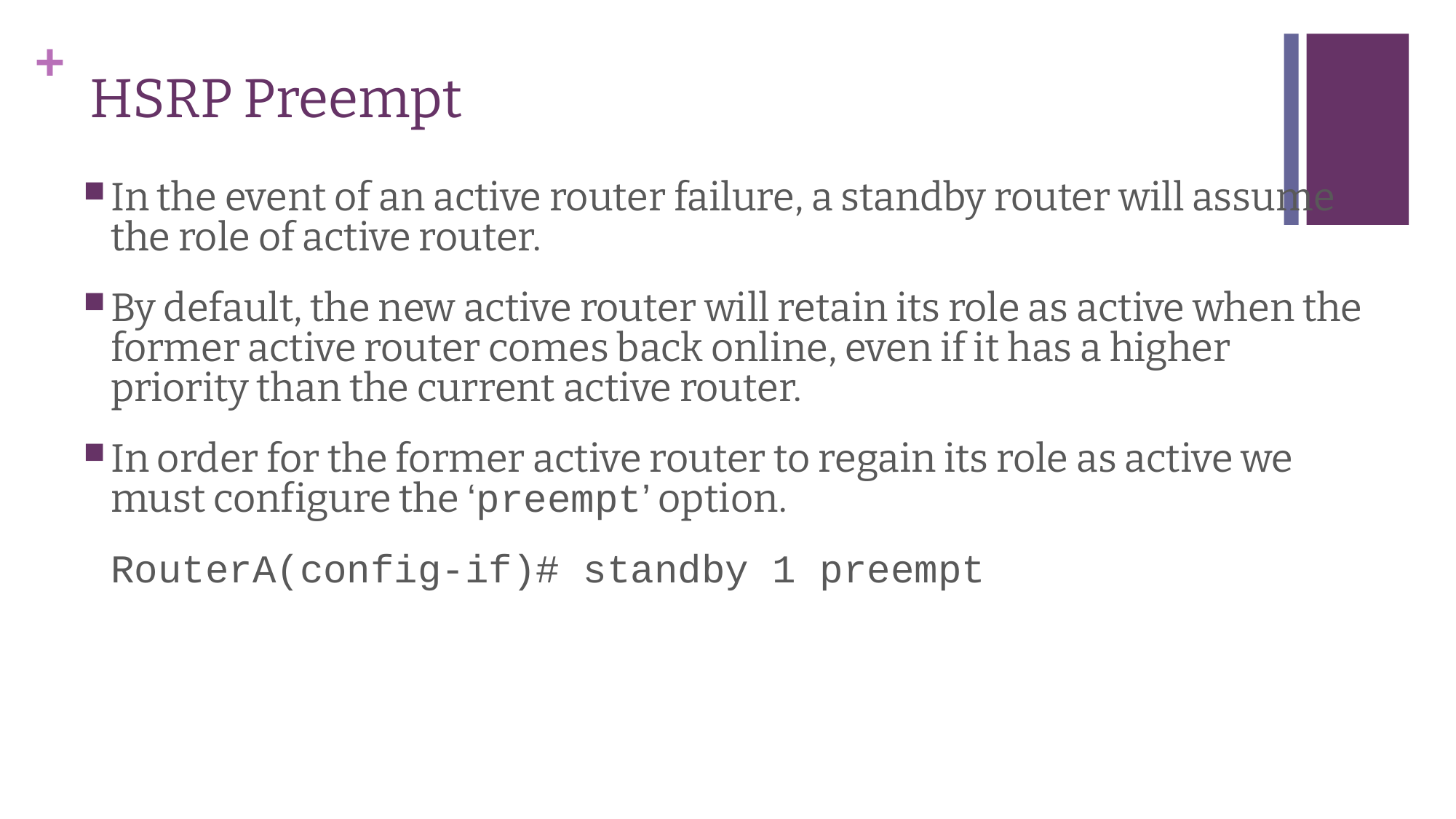

# HSRP Preempt
In the event of an active router failure, a standby router will assume the role of active router.
By default, the new active router will retain its role as active when the former active router comes back online, even if it has a higher priority than the current active router.
In order for the former active router to regain its role as active we must configure the ‘preempt’ option.
	RouterA(config-if)# standby 1 preempt